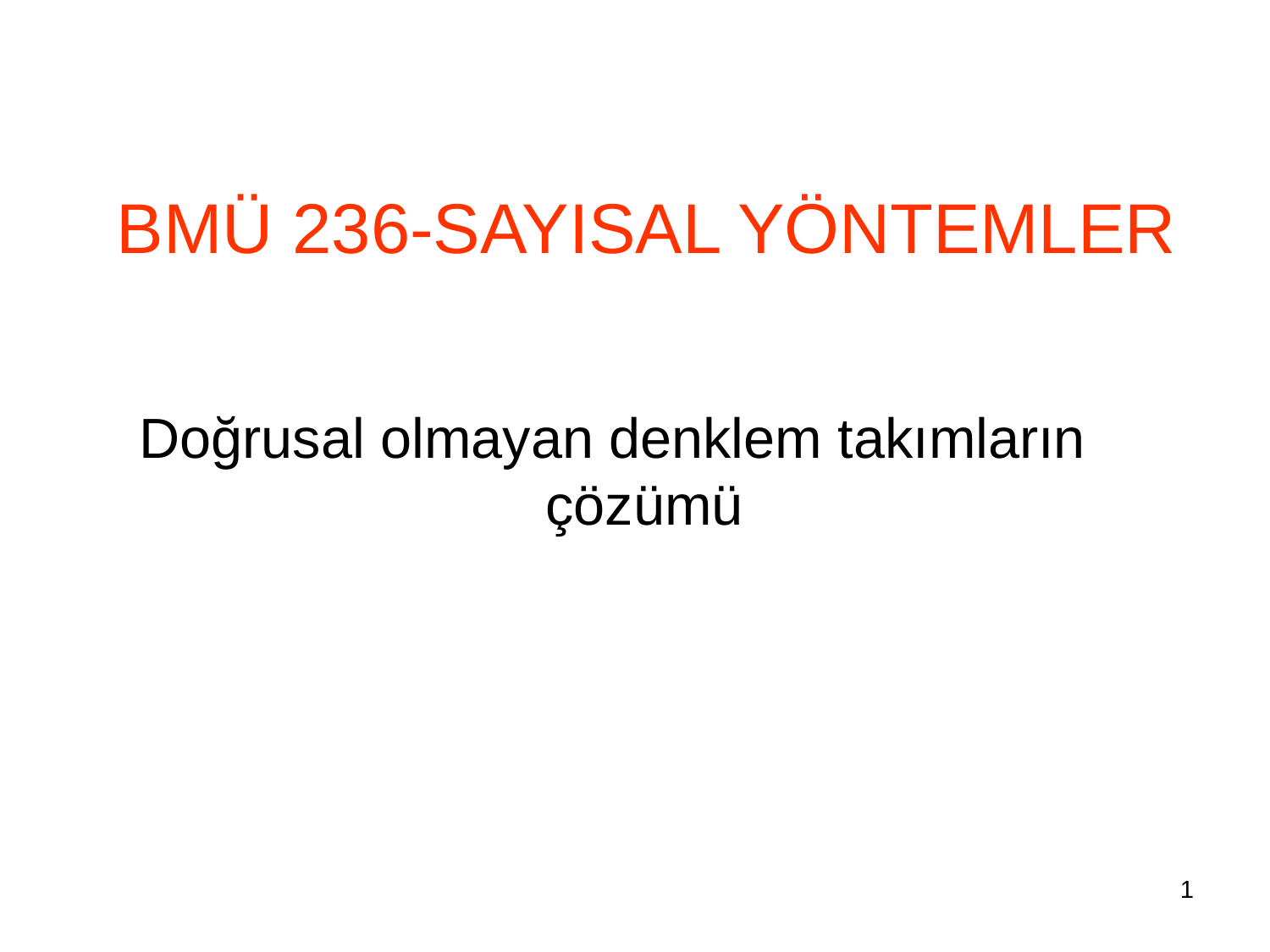

# BMÜ 236-SAYISAL YÖNTEMLER

Doğrusal olmayan denklem takımların  çözümü
1